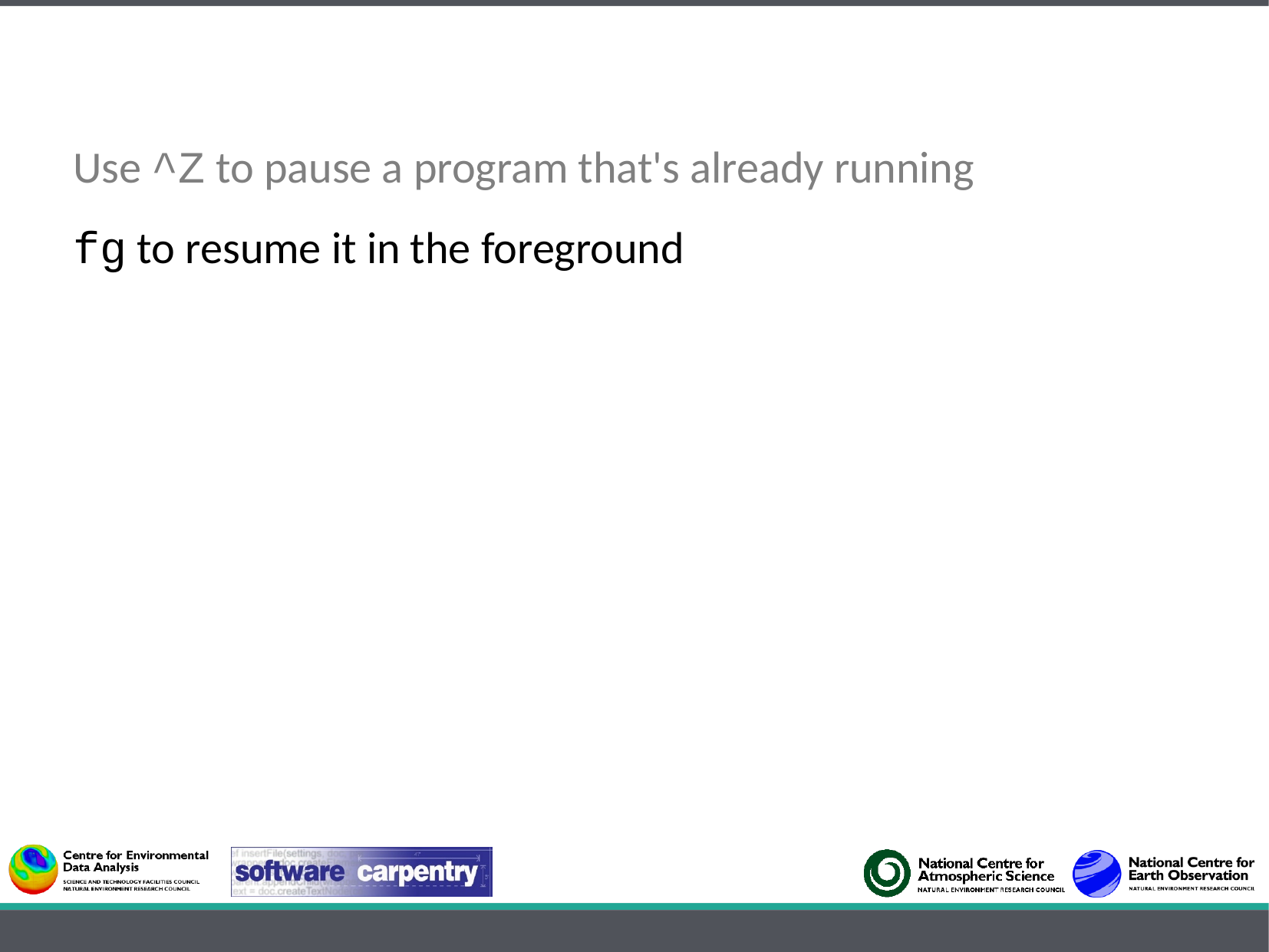

Use ^Z to pause a program that's already running
fg to resume it in the foreground